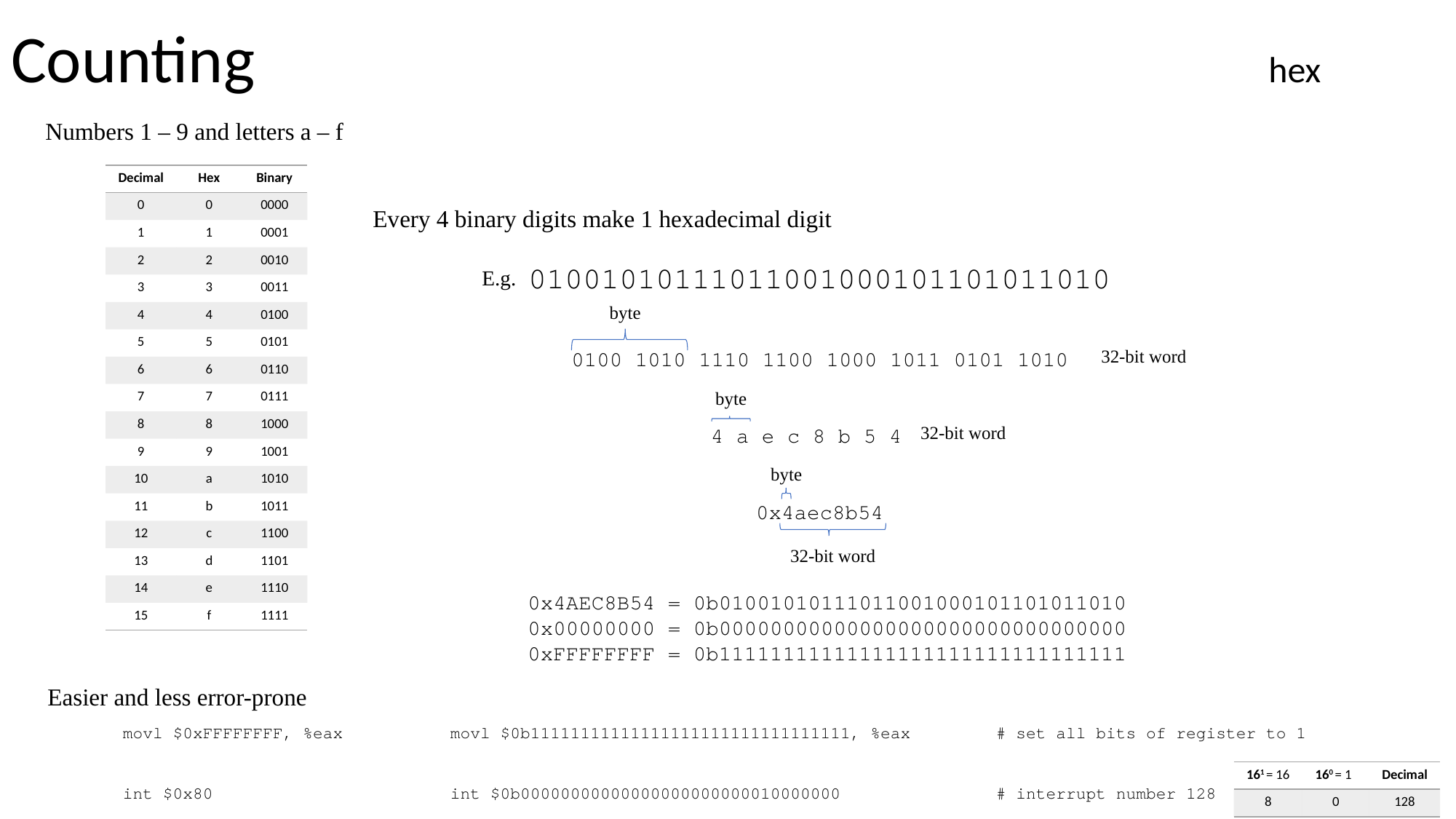

Counting  	                                    			           hex
Numbers 1 – 9 and letters a – f

			Every 4 binary digits make 1 hexadecimal digit

				E.g.
| Decimal | Hex | Binary |
| --- | --- | --- |
| 0 | 0 | 0000 |
| 1 | 1 | 0001 |
| 2 | 2 | 0010 |
| 3 | 3 | 0011 |
| 4 | 4 | 0100 |
| 5 | 5 | 0101 |
| 6 | 6 | 0110 |
| 7 | 7 | 0111 |
| 8 | 8 | 1000 |
| 9 | 9 | 1001 |
| 10 | a | 1010 |
| 11 | b | 1011 |
| 12 | c | 1100 |
| 13 | d | 1101 |
| 14 | e | 1110 |
| 15 | f | 1111 |
01001010111011001000101101011010

0100 1010 1110 1100 1000 1011 0101 1010

4 a e c 8 b 5 4

0x4aec8b54

byte
32-bit word
byte

32-bit word
byte

32-bit word
0x4AEC8B54 = 0b01001010111011001000101101011010
0x00000000 = 0b00000000000000000000000000000000
0xFFFFFFFF = 0b11111111111111111111111111111111
Easier and less error-prone

movl $0xFFFFFFFF, %eax	movl $0b11111111111111111111111111111111, %eax	# set all bits of register to 1

int $0x80			int $0b00000000000000000000000010000000		# interrupt number 128
| 161 = 16 | 160 = 1 | Decimal |
| --- | --- | --- |
| 8 | 0 | 128 |